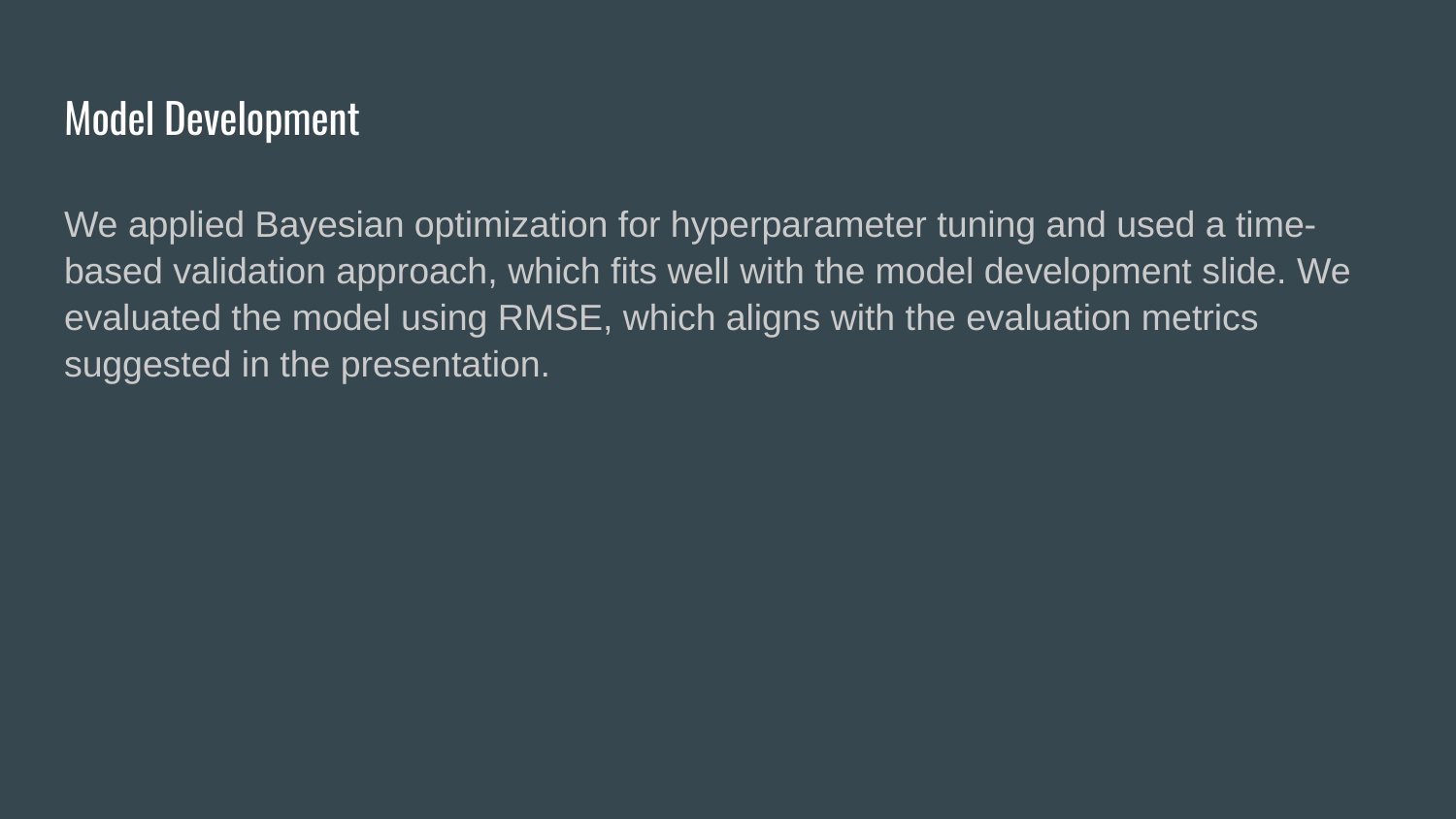

# Model Development
We applied Bayesian optimization for hyperparameter tuning and used a time-based validation approach, which fits well with the model development slide. We evaluated the model using RMSE, which aligns with the evaluation metrics suggested in the presentation.